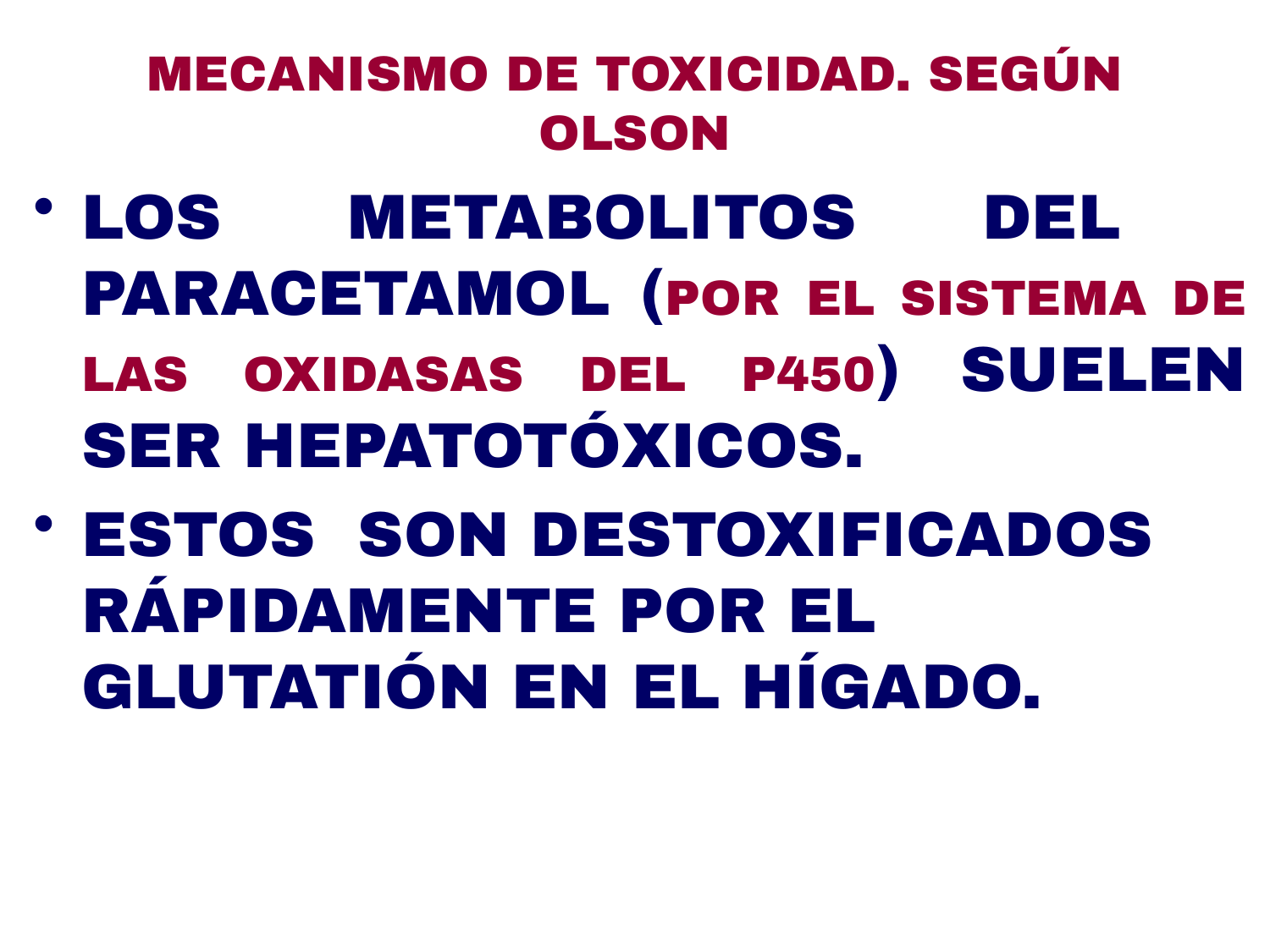

# MECANISMO DE TOXICIDAD. SEGÚN OLSON
LOS METABOLITOS DEL  PARACETAMOL (POR EL SISTEMA DE LAS OXIDASAS DEL P450) SUELEN SER HEPATOTÓXICOS.
ESTOS  SON DESTOXIFICADOS RÁPIDAMENTE POR EL GLUTATIÓN EN EL HÍGADO.